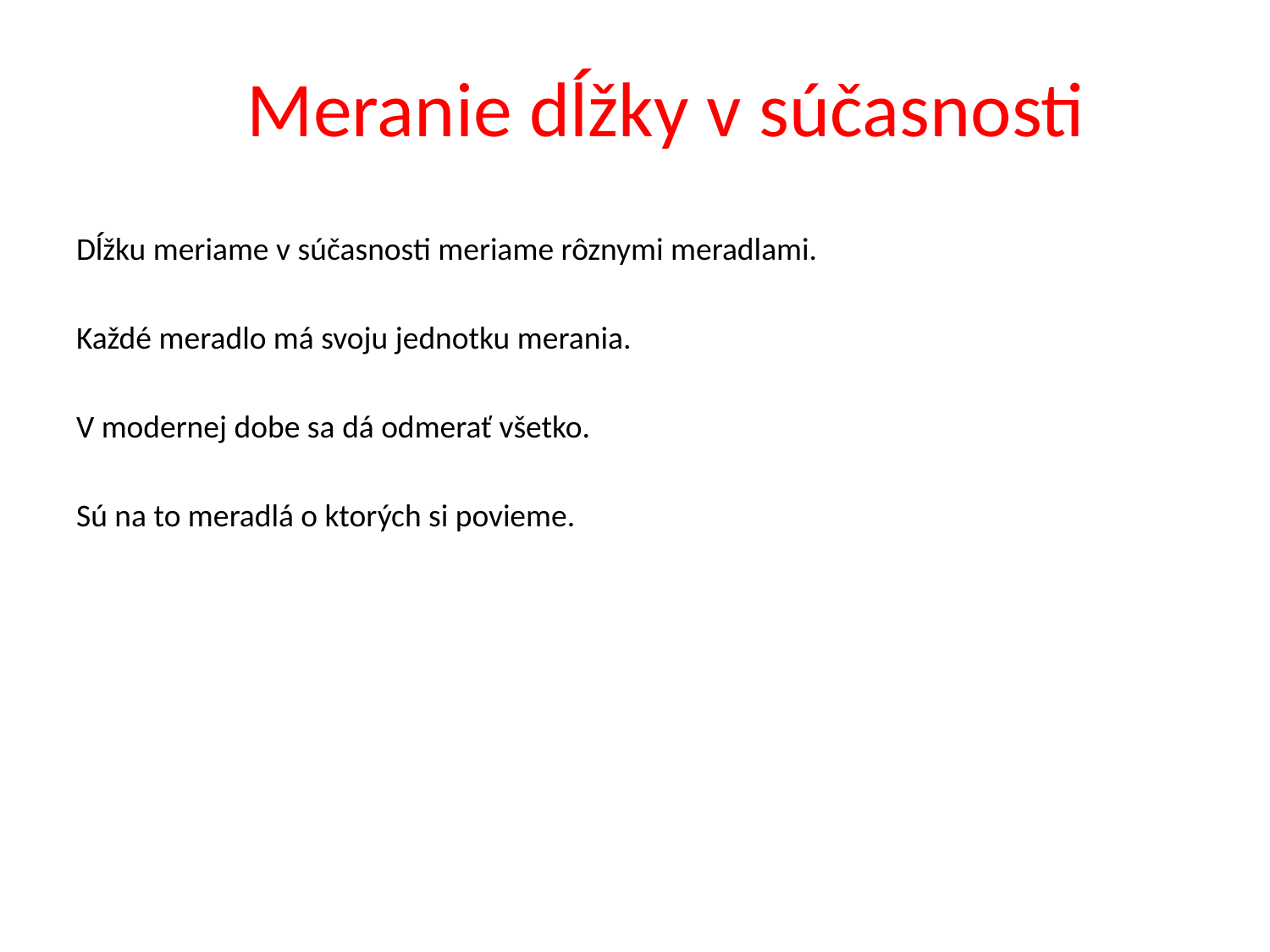

# Meranie dĺžky v súčasnosti
Dĺžku meriame v súčasnosti meriame rôznymi meradlami.

Každé meradlo má svoju jednotku merania.

V modernej dobe sa dá odmerať všetko.

Sú na to meradlá o ktorých si povieme.